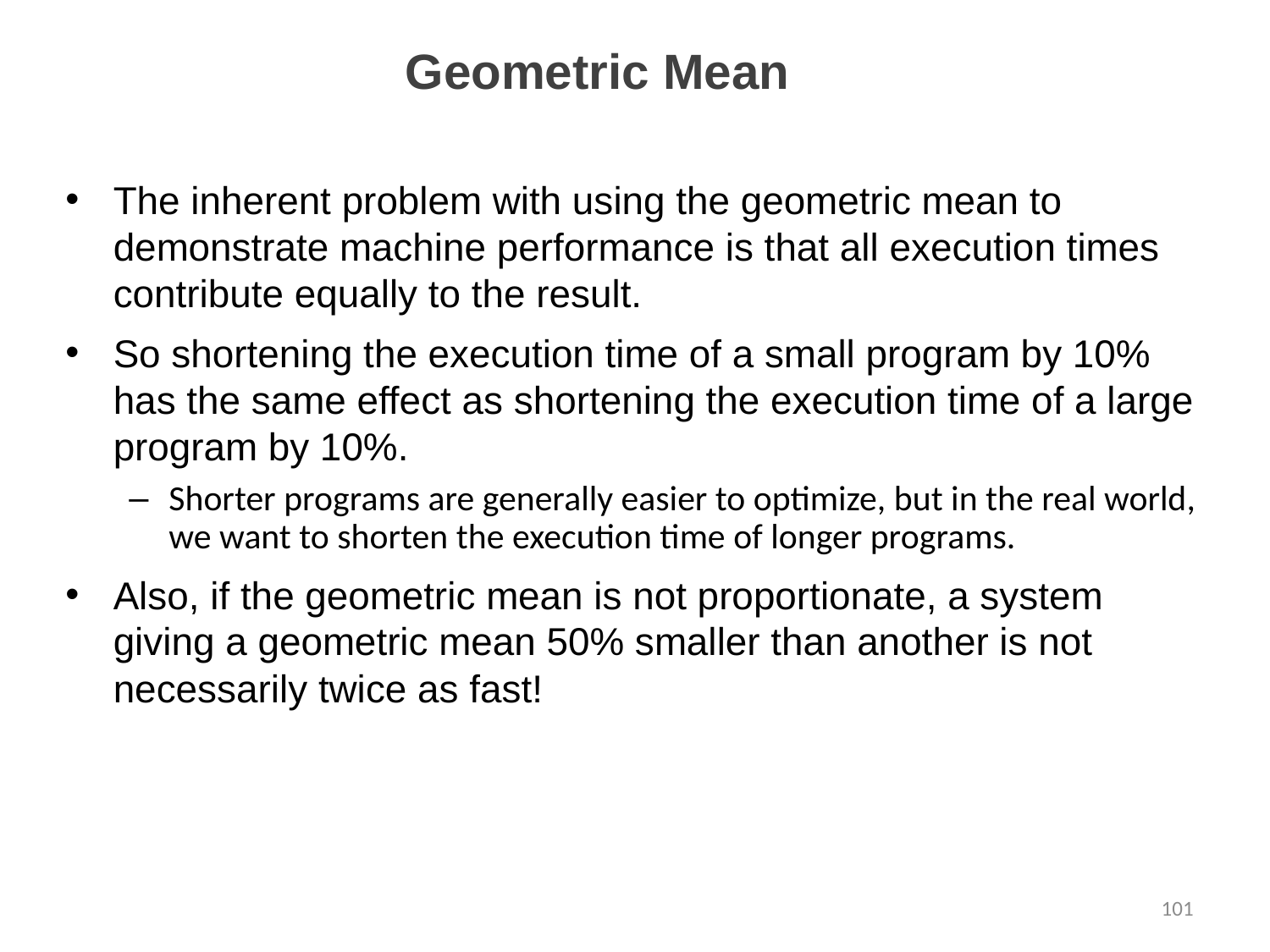

# Geometric Mean
The inherent problem with using the geometric mean to demonstrate machine performance is that all execution times contribute equally to the result.
So shortening the execution time of a small program by 10% has the same effect as shortening the execution time of a large program by 10%.
Shorter programs are generally easier to optimize, but in the real world, we want to shorten the execution time of longer programs.
Also, if the geometric mean is not proportionate, a system giving a geometric mean 50% smaller than another is not necessarily twice as fast!
101